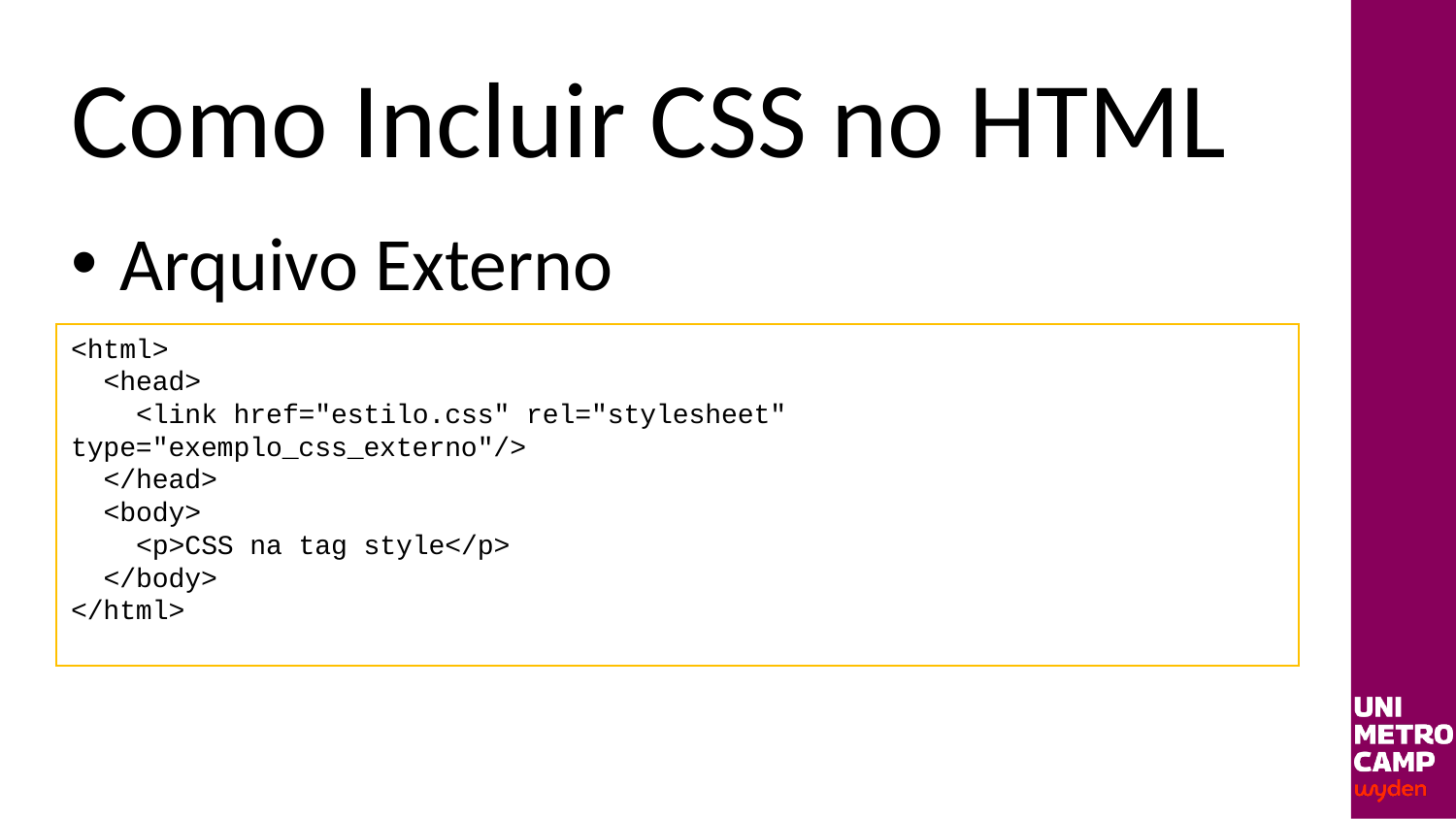

# Como Incluir CSS no HTML
Arquivo Externo

<html>
  <head>
    <link href="estilo.css" rel="stylesheet"
type="exemplo_css_externo"/>
  </head>
  <body>
    <p>CSS na tag style</p>
  </body>
</html>